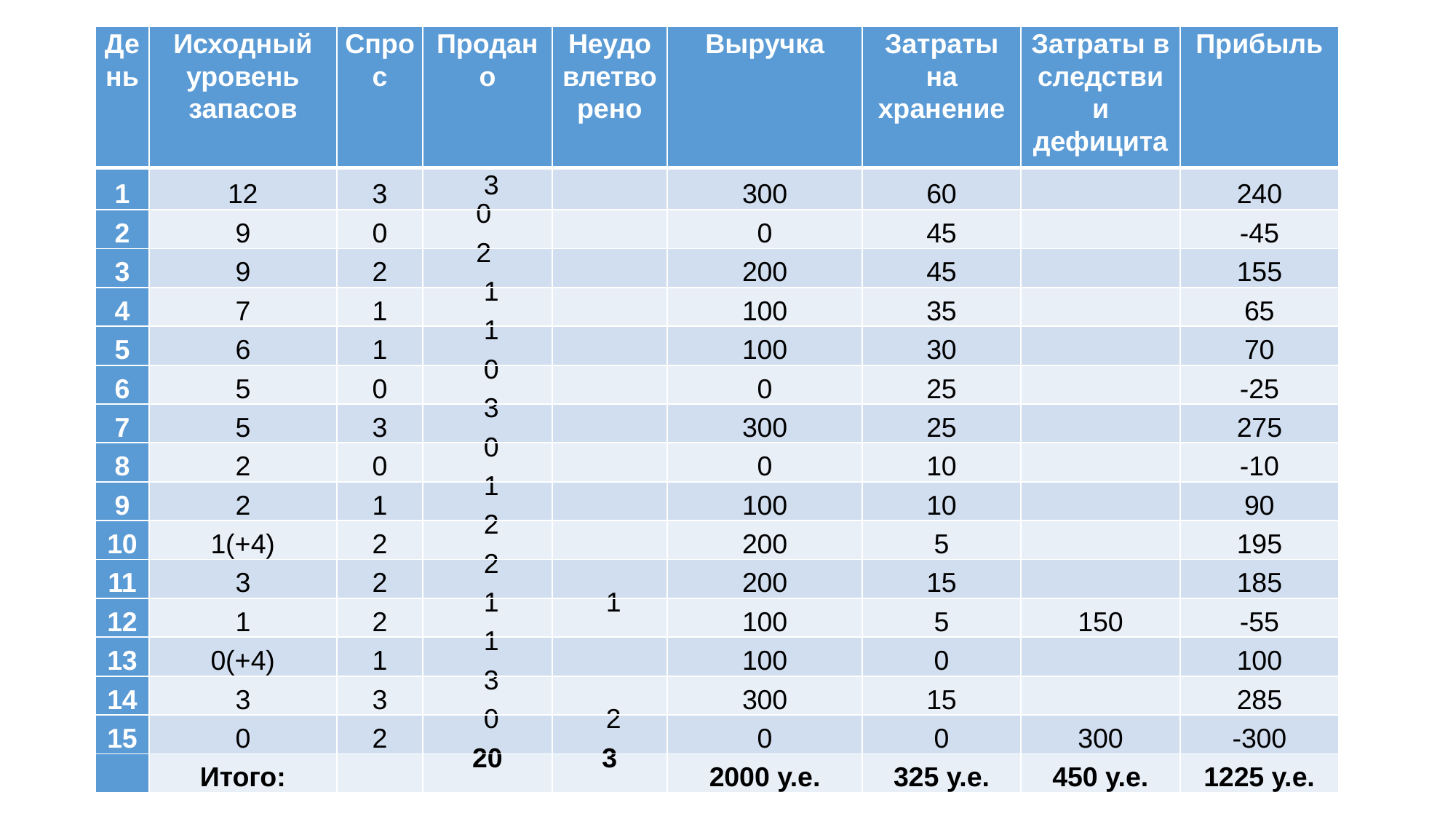

| День | Исходный уровень запасов | Спрос | Продано | Неудовлетворено | Выручка | Затраты на хранение | Затраты в следствии дефицита | Прибыль |
| --- | --- | --- | --- | --- | --- | --- | --- | --- |
| 1 | 12 | 3 | 3 |  | 300 | 60 |  | 240 |
| 2 | 9 | 0 | 0 |  | 0 | 45 |  | -45 |
| 3 | 9 | 2 | 2 |  | 200 | 45 |  | 155 |
| 4 | 7 | 1 | 1 |  | 100 | 35 |  | 65 |
| 5 | 6 | 1 | 1 |  | 100 | 30 |  | 70 |
| 6 | 5 | 0 | 0 |  | 0 | 25 |  | -25 |
| 7 | 5 | 3 | 3 |  | 300 | 25 |  | 275 |
| 8 | 2 | 0 | 0 |  | 0 | 10 |  | -10 |
| 9 | 2 | 1 | 1 |  | 100 | 10 |  | 90 |
| 10 | 1(+4) | 2 | 2 |  | 200 | 5 |  | 195 |
| 11 | 3 | 2 | 2 |  | 200 | 15 |  | 185 |
| 12 | 1 | 2 | 1 | 1 | 100 | 5 | 150 | -55 |
| 13 | 0(+4) | 1 | 1 |  | 100 | 0 |  | 100 |
| 14 | 3 | 3 | 3 |  | 300 | 15 |  | 285 |
| 15 | 0 | 2 | 0 | 2 | 0 | 0 | 300 | -300 |
|  | Итого: |  | 20 | 3 | 2000 у.е. | 325 у.е. | 450 у.е. | 1225 у.е. |